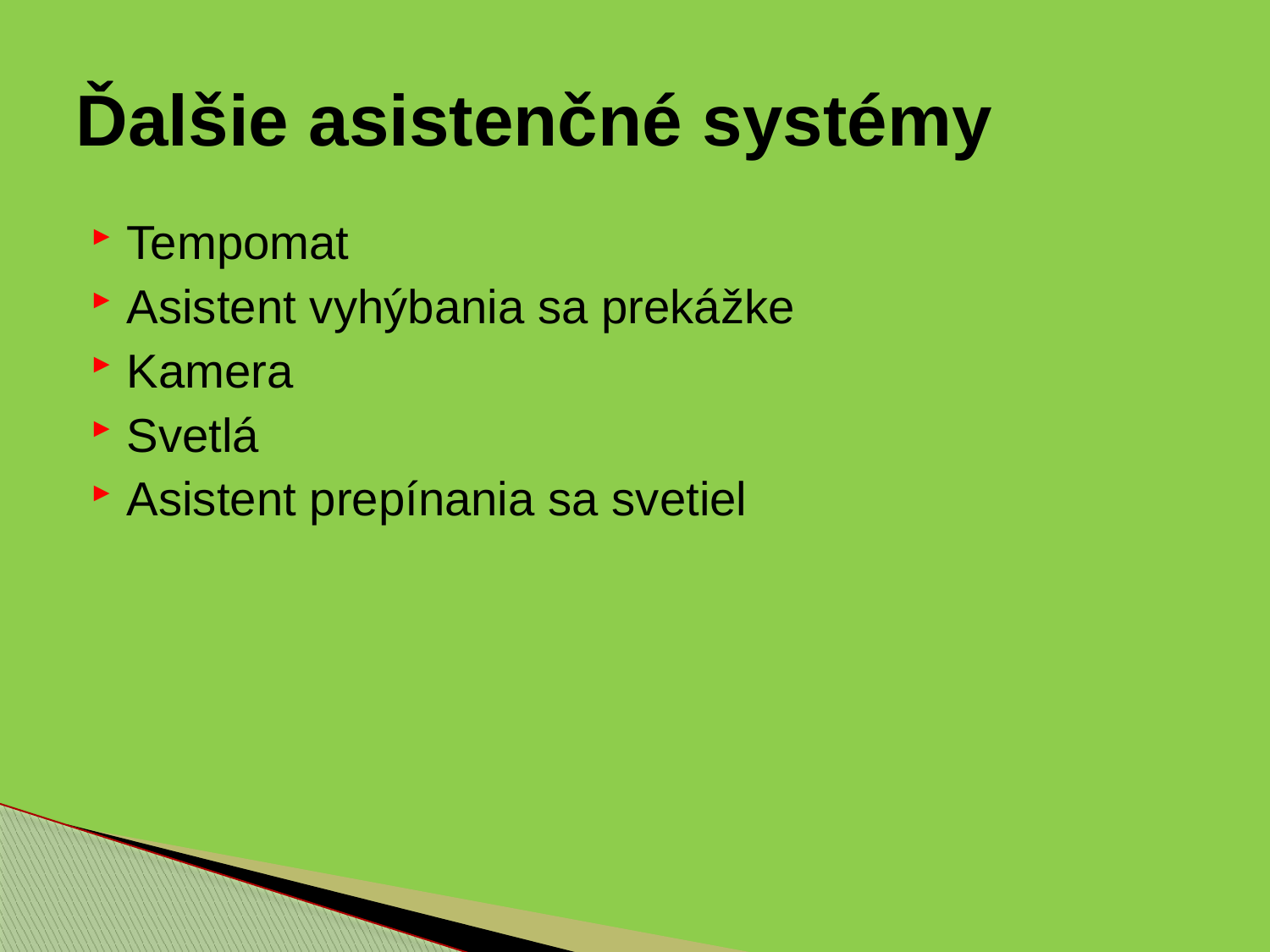

# Ďalšie asistenčné systémy
Tempomat
Asistent vyhýbania sa prekážke
Kamera
Svetlá
Asistent prepínania sa svetiel